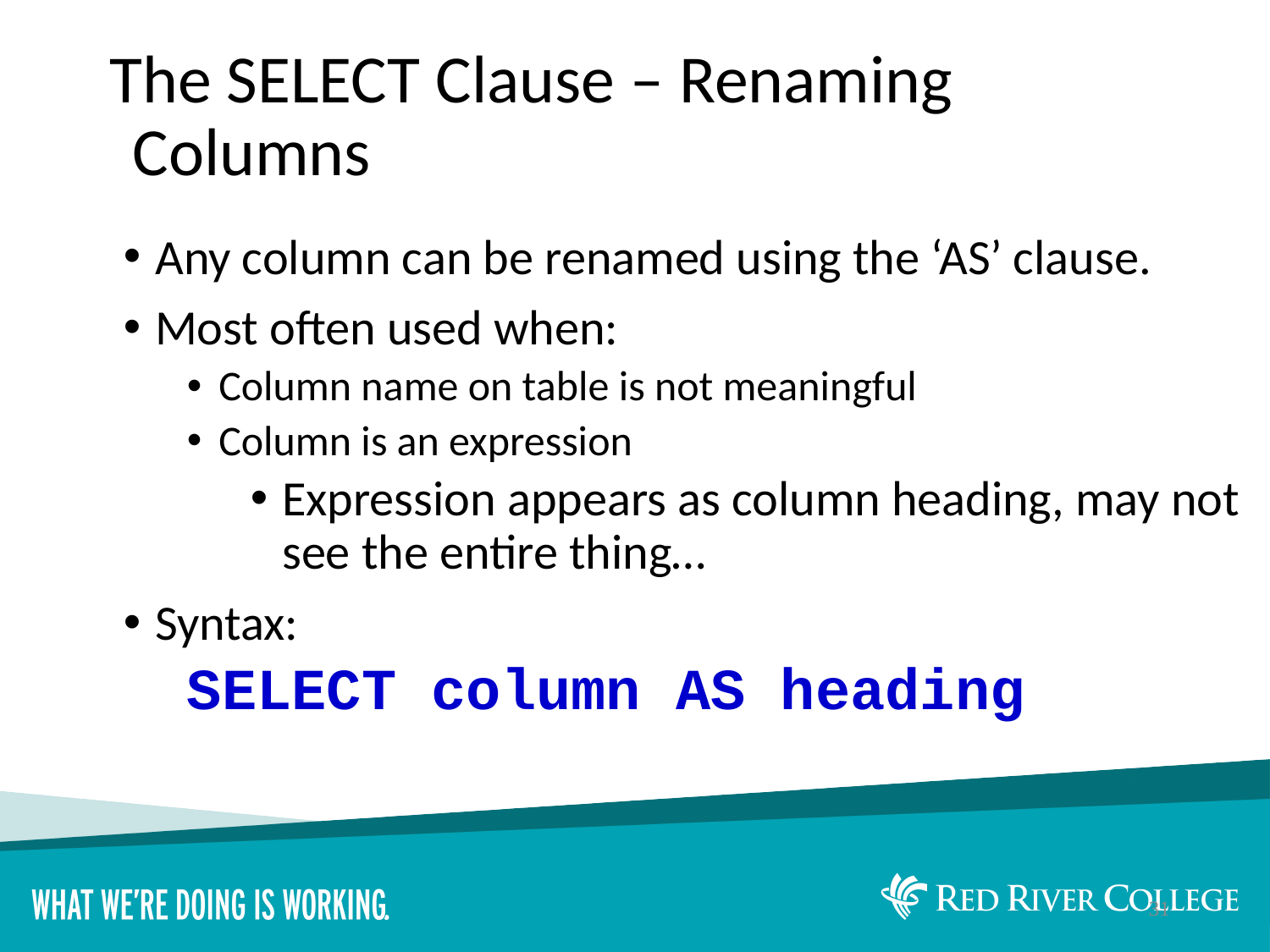

The SELECT Clause – Renaming Columns
Any column can be renamed using the ‘AS’ clause.
Most often used when:
Column name on table is not meaningful
Column is an expression
Expression appears as column heading, may not see the entire thing…
Syntax:
SELECT column AS heading

31